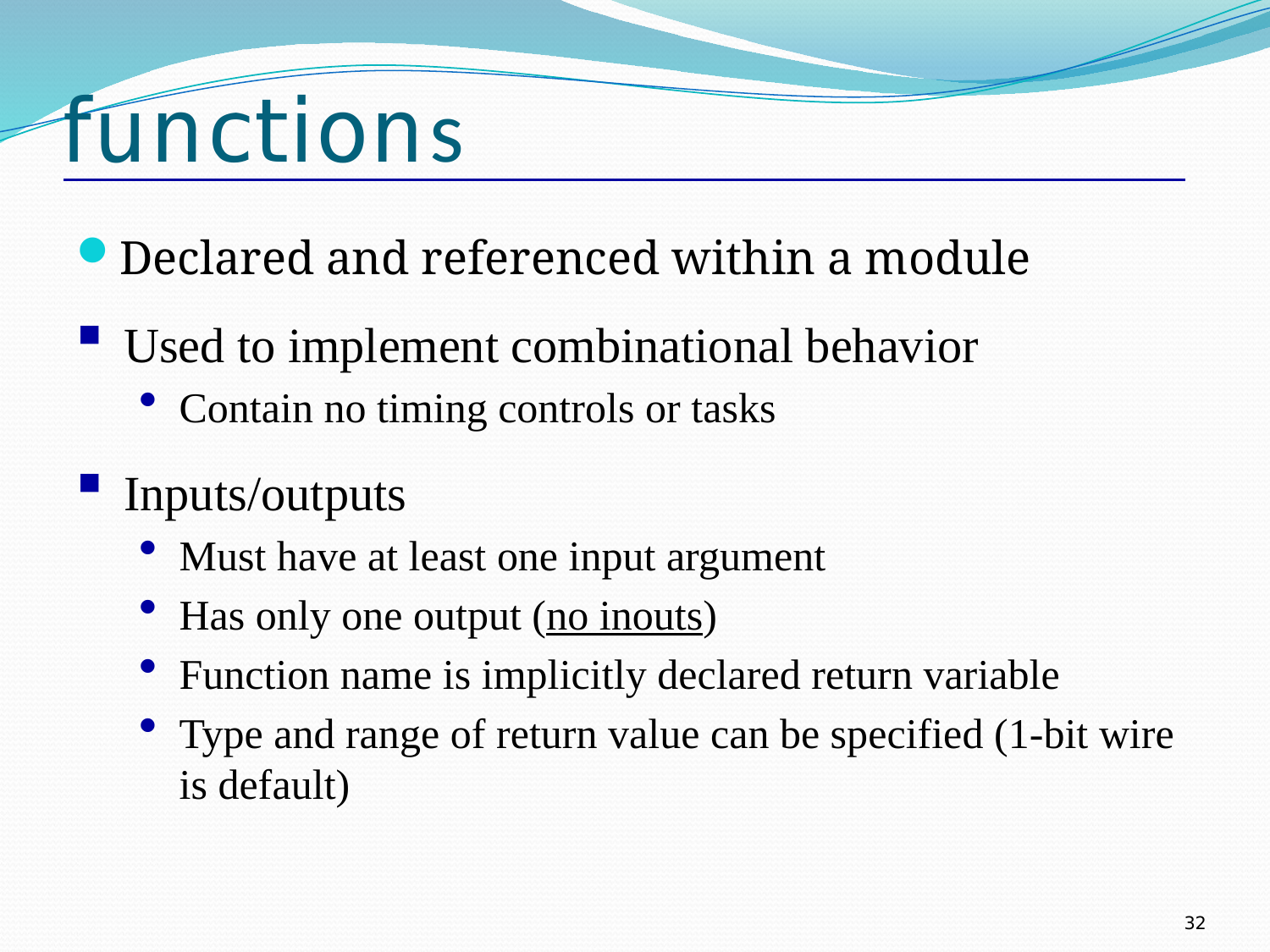

# functions
Declared and referenced within a module
Used to implement combinational behavior
Contain no timing controls or tasks
Inputs/outputs
Must have at least one input argument
Has only one output (no inouts)
Function name is implicitly declared return variable
Type and range of return value can be specified (1-bit wire is default)
32